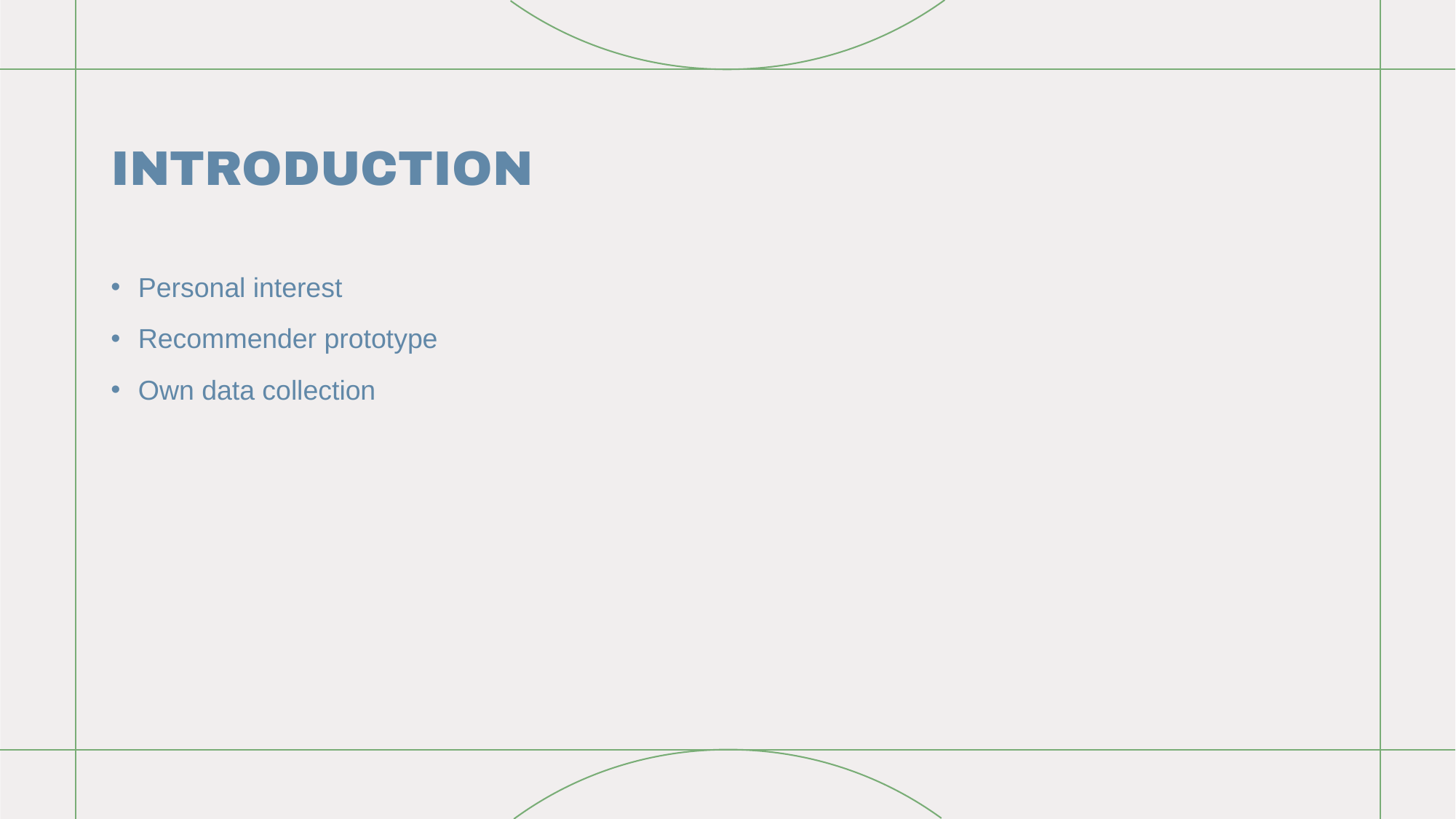

# INTRODUCTION
Personal interest
Recommender prototype
Own data collection